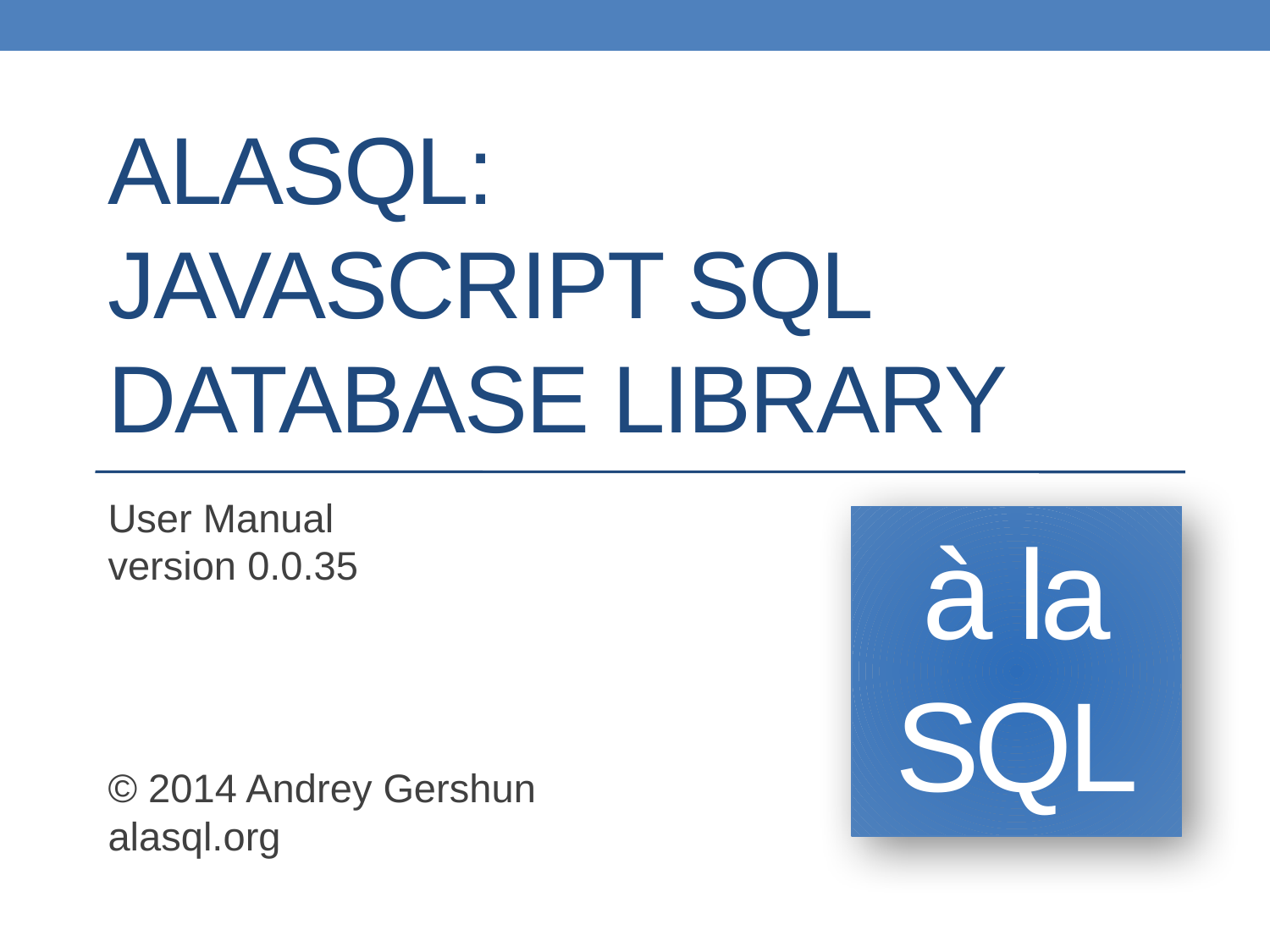

# alasql: JavaScript SQL Database Library
User Manual
version 0.0.35

© 2014 Andrey Gershun
alasql.org
à la
SQL